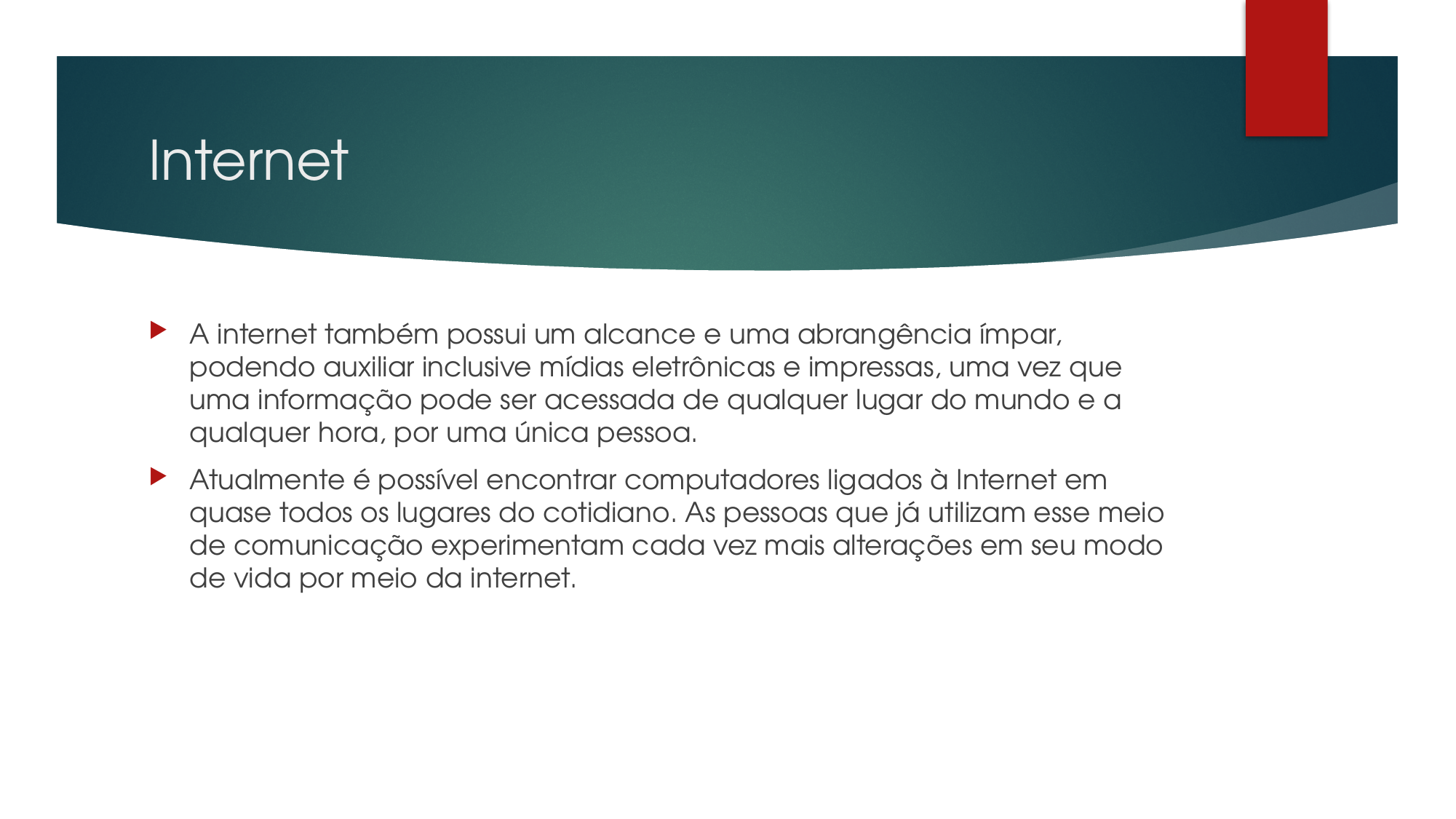

# Internet
A internet também possui um alcance e uma abrangência ímpar, podendo auxiliar inclusive mídias eletrônicas e impressas, uma vez que uma informação pode ser acessada de qualquer lugar do mundo e a qualquer hora, por uma única pessoa.
Atualmente é possível encontrar computadores ligados à Internet em quase todos os lugares do cotidiano. As pessoas que já utilizam esse meio de comunicação experimentam cada vez mais alterações em seu modo de vida por meio da internet.